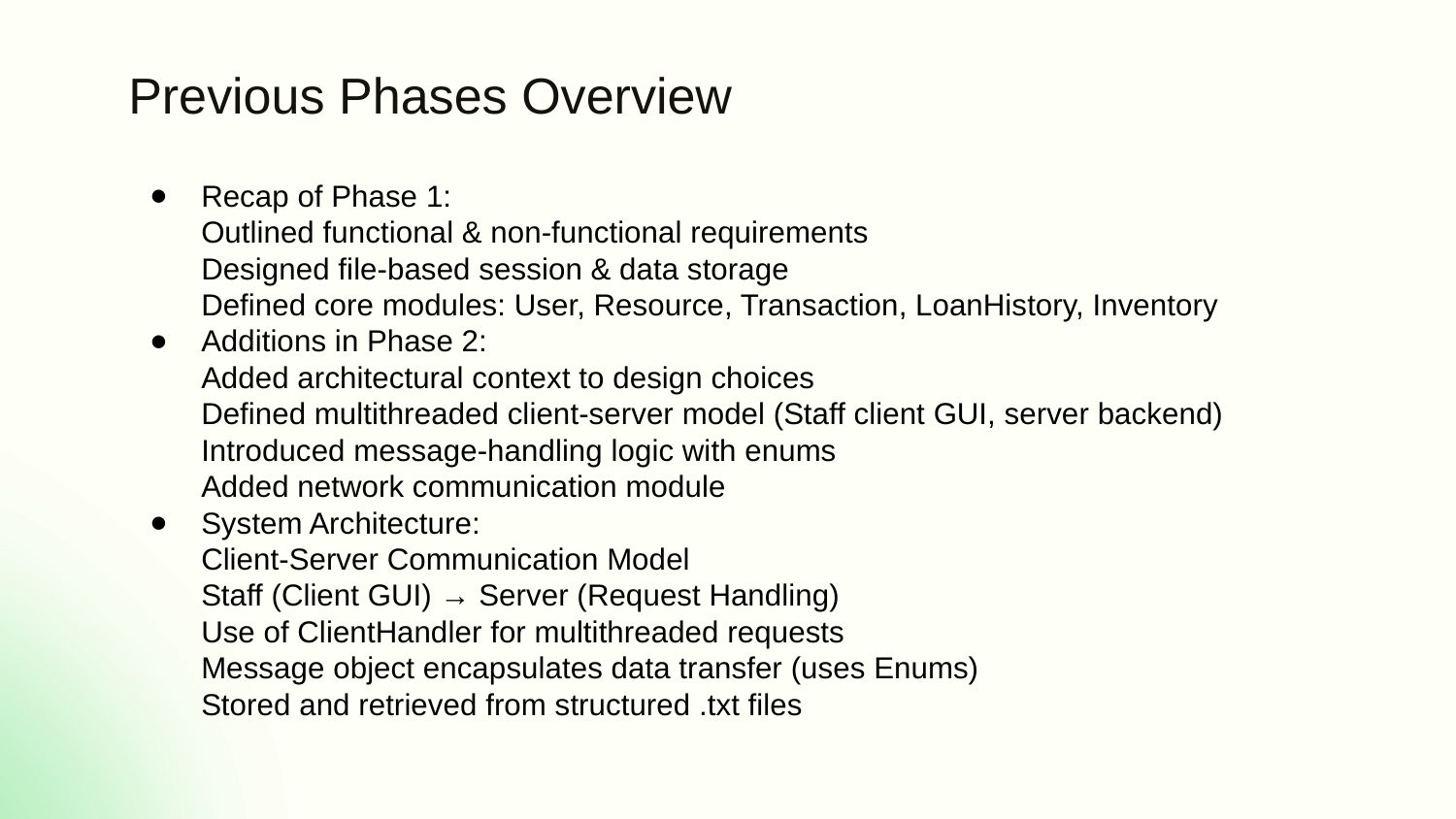

# Previous Phases Overview
Recap of Phase 1:
Outlined functional & non-functional requirements
Designed file-based session & data storage
Defined core modules: User, Resource, Transaction, LoanHistory, Inventory
Additions in Phase 2:
Added architectural context to design choices
Defined multithreaded client-server model (Staff client GUI, server backend)
Introduced message-handling logic with enums
Added network communication module
System Architecture:
Client-Server Communication Model
Staff (Client GUI) → Server (Request Handling)
Use of ClientHandler for multithreaded requests
Message object encapsulates data transfer (uses Enums)
Stored and retrieved from structured .txt files